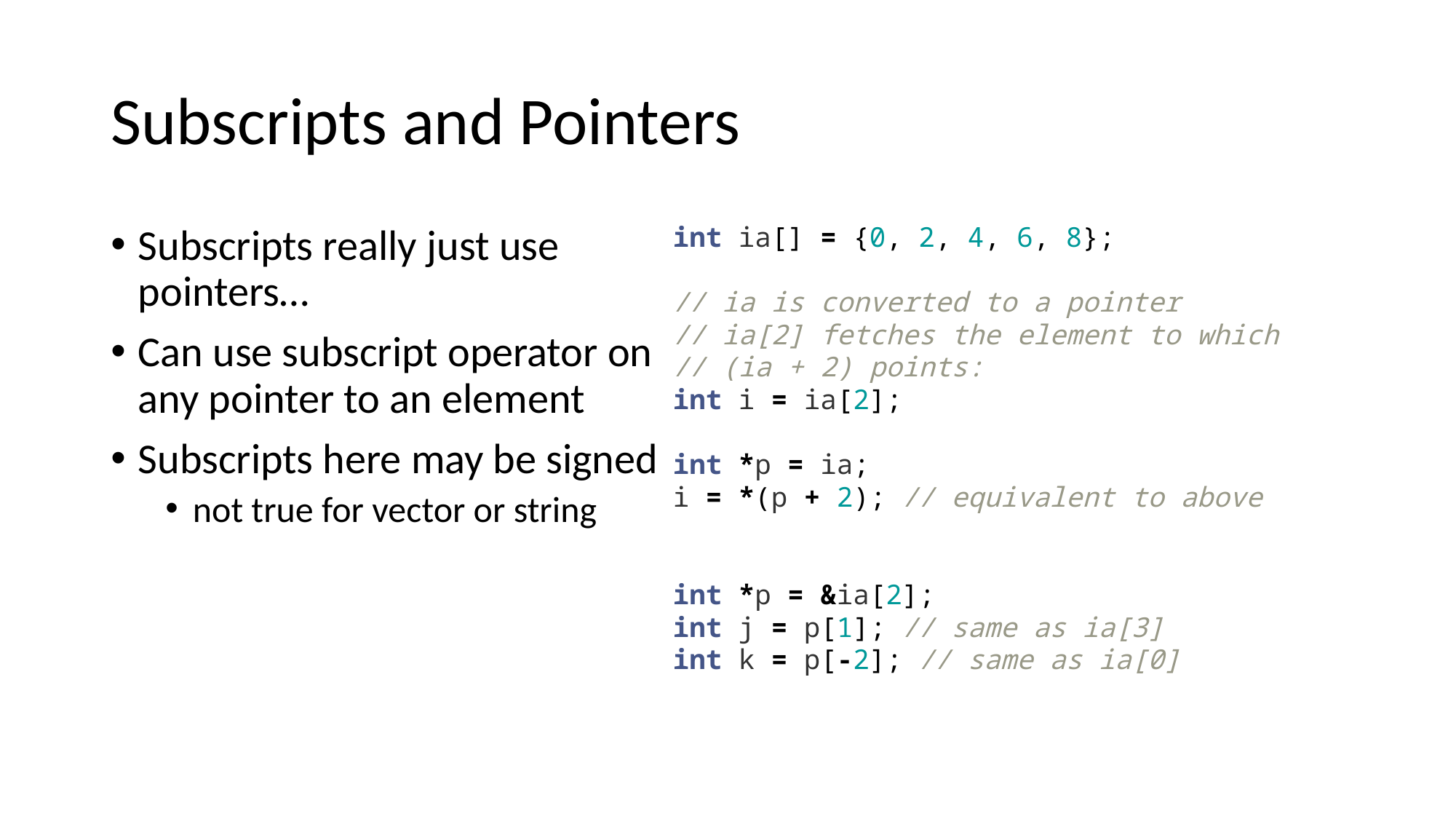

# Subscripts and Pointers
Subscripts really just use pointers…
Can use subscript operator on any pointer to an element
Subscripts here may be signed
not true for vector or string
int ia[] = {0, 2, 4, 6, 8};

// ia is converted to a pointer
// ia[2] fetches the element to which
// (ia + 2) points:
int i = ia[2];

int *p = ia;
i = *(p + 2); // equivalent to above

int *p = &ia[2];
int j = p[1]; // same as ia[3]
int k = p[-2]; // same as ia[0]